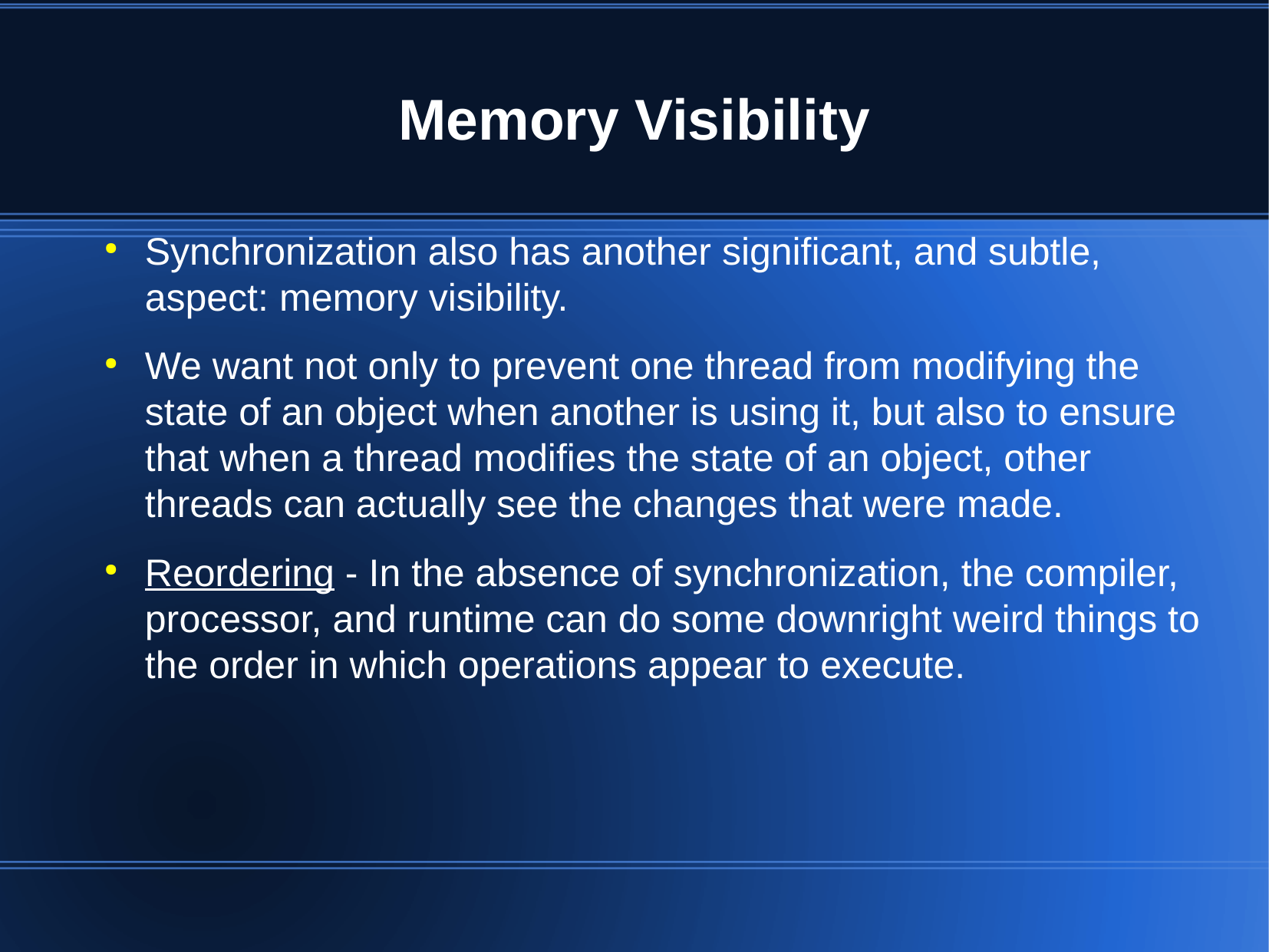

Memory Visibility
Synchronization also has another significant, and subtle, aspect: memory visibility.
We want not only to prevent one thread from modifying the state of an object when another is using it, but also to ensure that when a thread modifies the state of an object, other threads can actually see the changes that were made.
Reordering - In the absence of synchronization, the compiler, processor, and runtime can do some downright weird things to the order in which operations appear to execute.